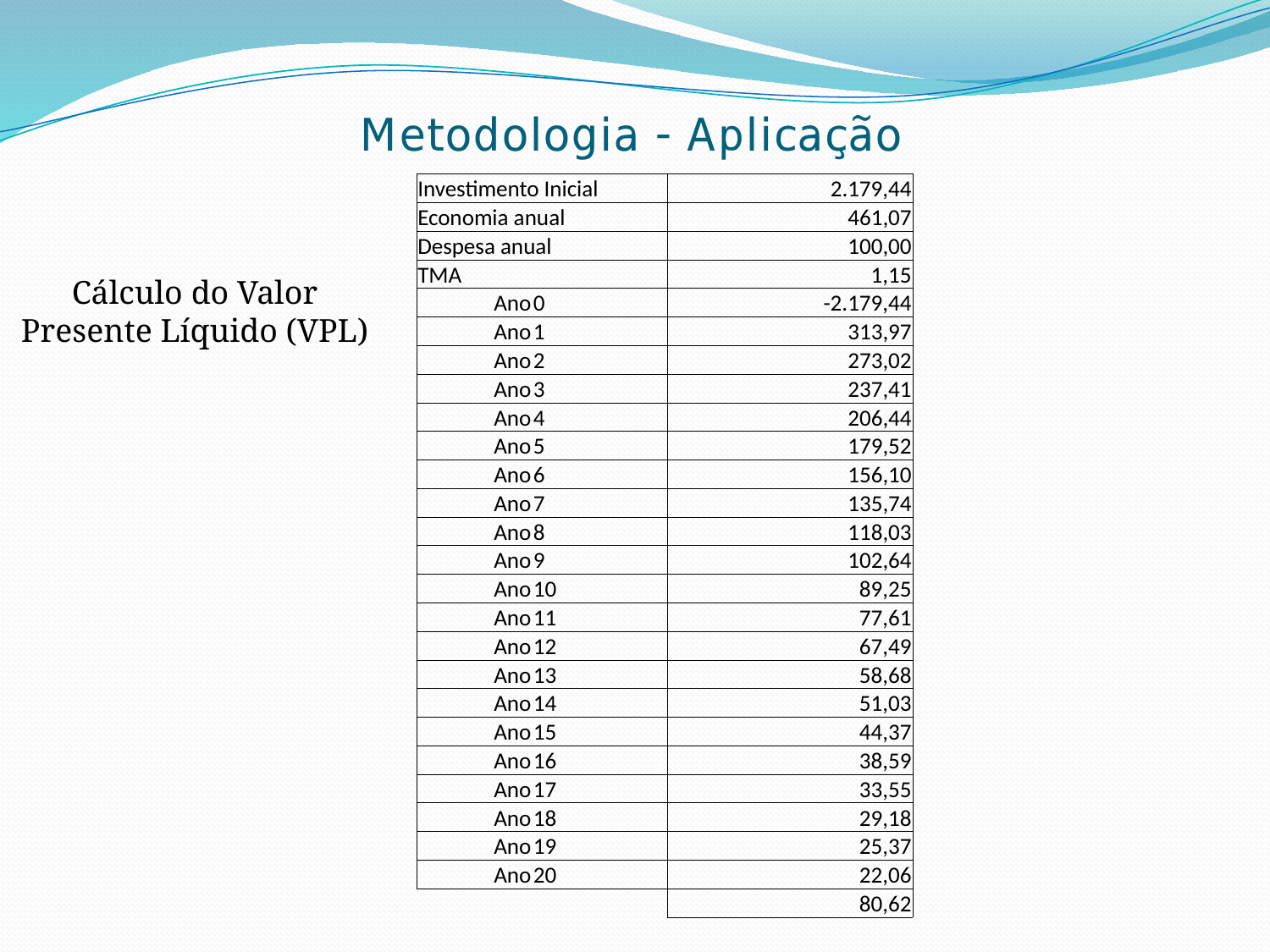

# Metodologia - Aplicação
| Investimento Inicial |  | 2.179,44 |
| --- | --- | --- |
| Economia anual |  | 461,07 |
| Despesa anual |  | 100,00 |
| TMA |  | 1,15 |
| Ano | 0 | -2.179,44 |
| Ano | 1 | 313,97 |
| Ano | 2 | 273,02 |
| Ano | 3 | 237,41 |
| Ano | 4 | 206,44 |
| Ano | 5 | 179,52 |
| Ano | 6 | 156,10 |
| Ano | 7 | 135,74 |
| Ano | 8 | 118,03 |
| Ano | 9 | 102,64 |
| Ano | 10 | 89,25 |
| Ano | 11 | 77,61 |
| Ano | 12 | 67,49 |
| Ano | 13 | 58,68 |
| Ano | 14 | 51,03 |
| Ano | 15 | 44,37 |
| Ano | 16 | 38,59 |
| Ano | 17 | 33,55 |
| Ano | 18 | 29,18 |
| Ano | 19 | 25,37 |
| Ano | 20 | 22,06 |
|  |  | 80,62 |
Cálculo do Valor Presente Líquido (VPL)